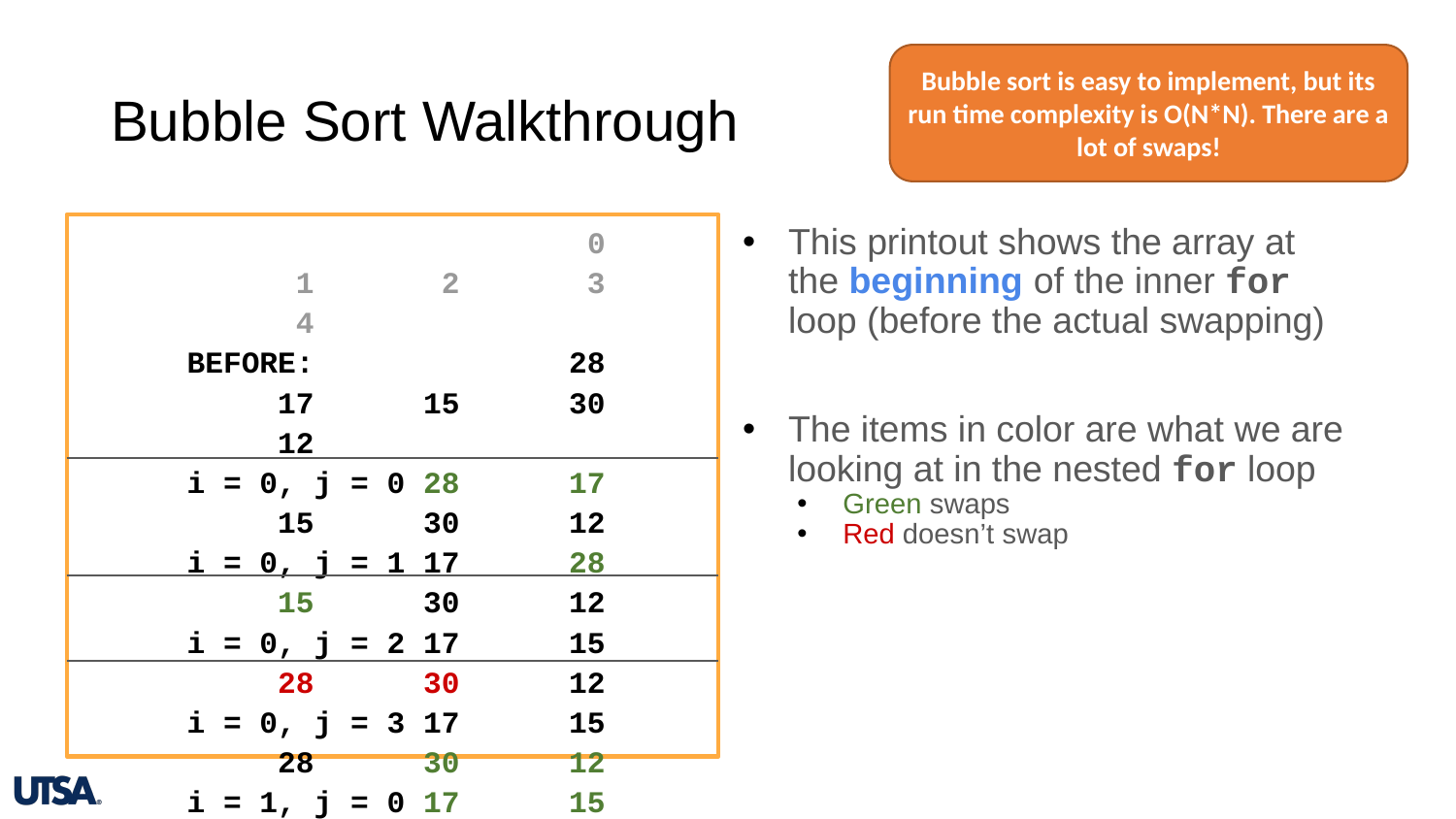

# Bubble Sort Walkthrough
Bubble sort is easy to implement, but its run time complexity is O(N*N). There are a lot of swaps!
			 0	 1	 2	 3	 4
BEFORE: 		28	17	15	30	12
i = 0, j = 0	28	17	15	30	12
i = 0, j = 1	17	28	15	30	12
i = 0, j = 2	17	15	28	30	12
i = 0, j = 3	17	15	28	30	12
i = 1, j = 0	17	15	28	12	30
i = 1, j = 1	15	17	28	12	30
i = 1, j = 2	15	17	28	12	30
i = 2, j = 0	15	17	12	28	30
i = 2, j = 1	15	17	12	28	30
i = 3, j = 0	15	12	17	28	30
AFTER: 			12	15	17	28	30

This printout shows the array at the beginning of the inner for loop (before the actual swapping)

The items in color are what we are looking at in the nested for loop
Green swaps
Red doesn’t swap